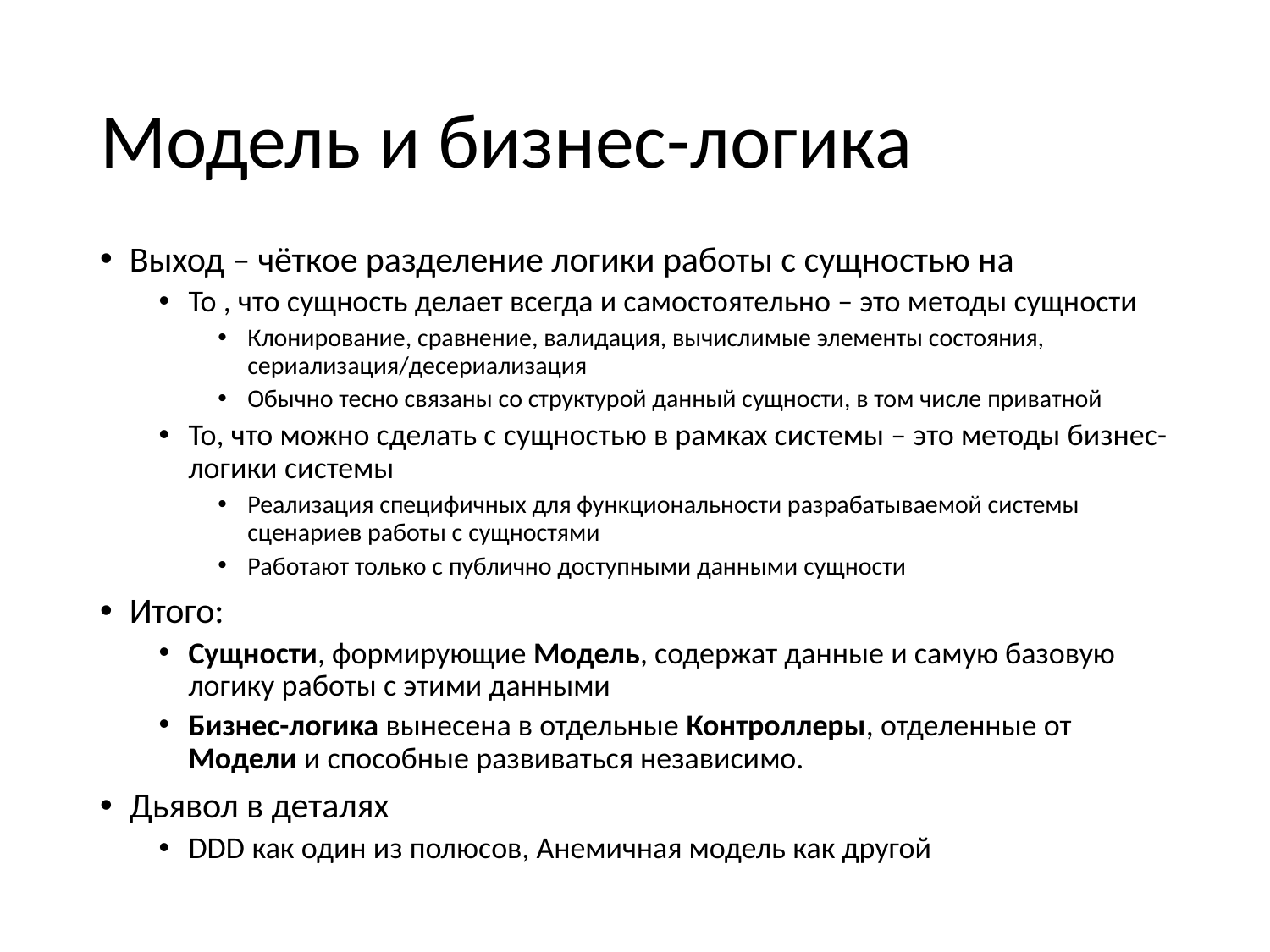

# Модель и бизнес-логика
Выход – чёткое разделение логики работы с сущностью на
То , что сущность делает всегда и самостоятельно – это методы сущности
Клонирование, сравнение, валидация, вычислимые элементы состояния, сериализация/десериализация
Обычно тесно связаны со структурой данный сущности, в том числе приватной
То, что можно сделать с сущностью в рамках системы – это методы бизнес-логики системы
Реализация специфичных для функциональности разрабатываемой системы сценариев работы с сущностями
Работают только с публично доступными данными сущности
Итого:
Сущности, формирующие Модель, содержат данные и самую базовую логику работы с этими данными
Бизнес-логика вынесена в отдельные Контроллеры, отделенные от Модели и способные развиваться независимо.
Дьявол в деталях
DDD как один из полюсов, Анемичная модель как другой